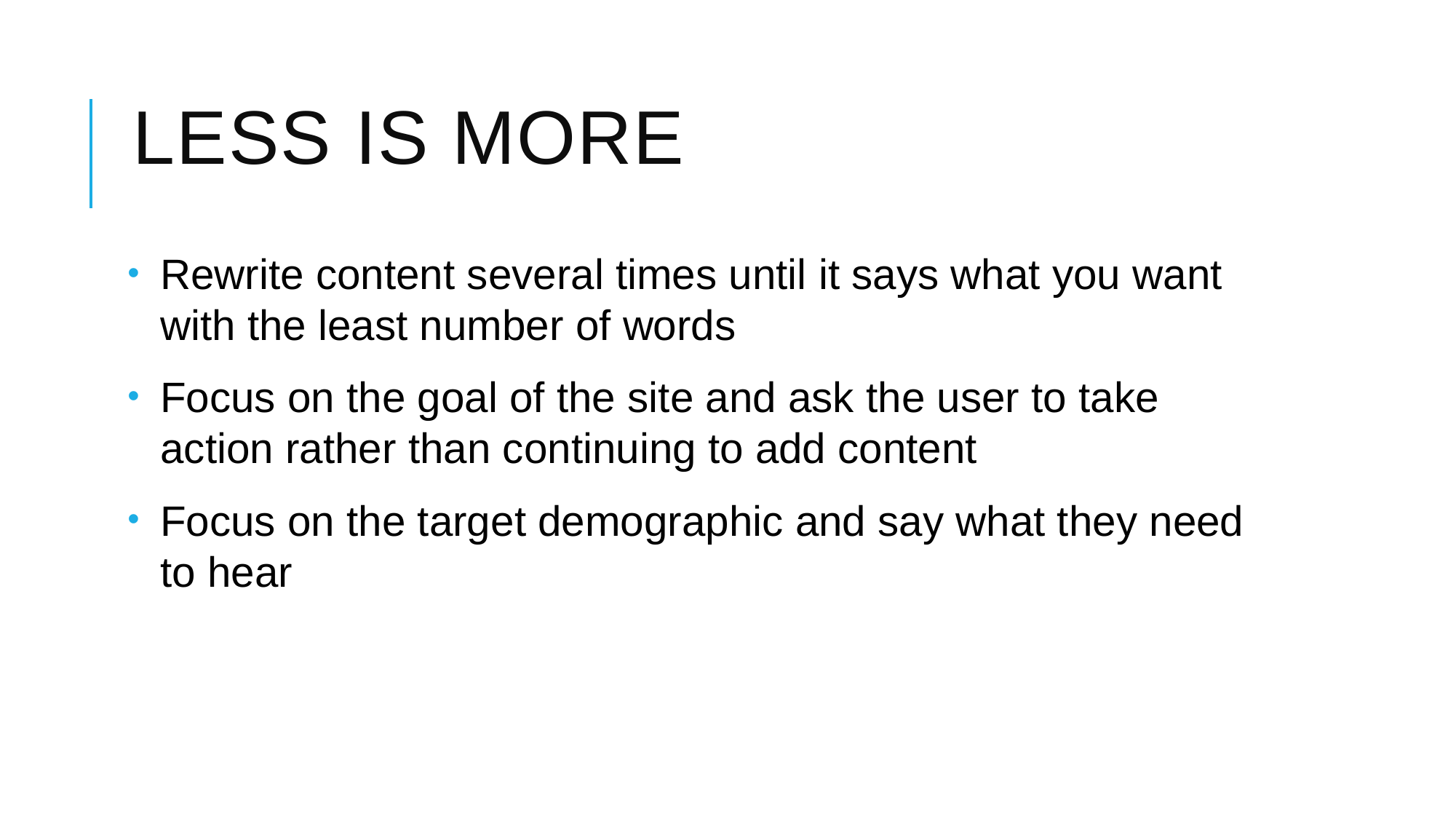

# Less is more
Rewrite content several times until it says what you want with the least number of words
Focus on the goal of the site and ask the user to take action rather than continuing to add content
Focus on the target demographic and say what they need to hear